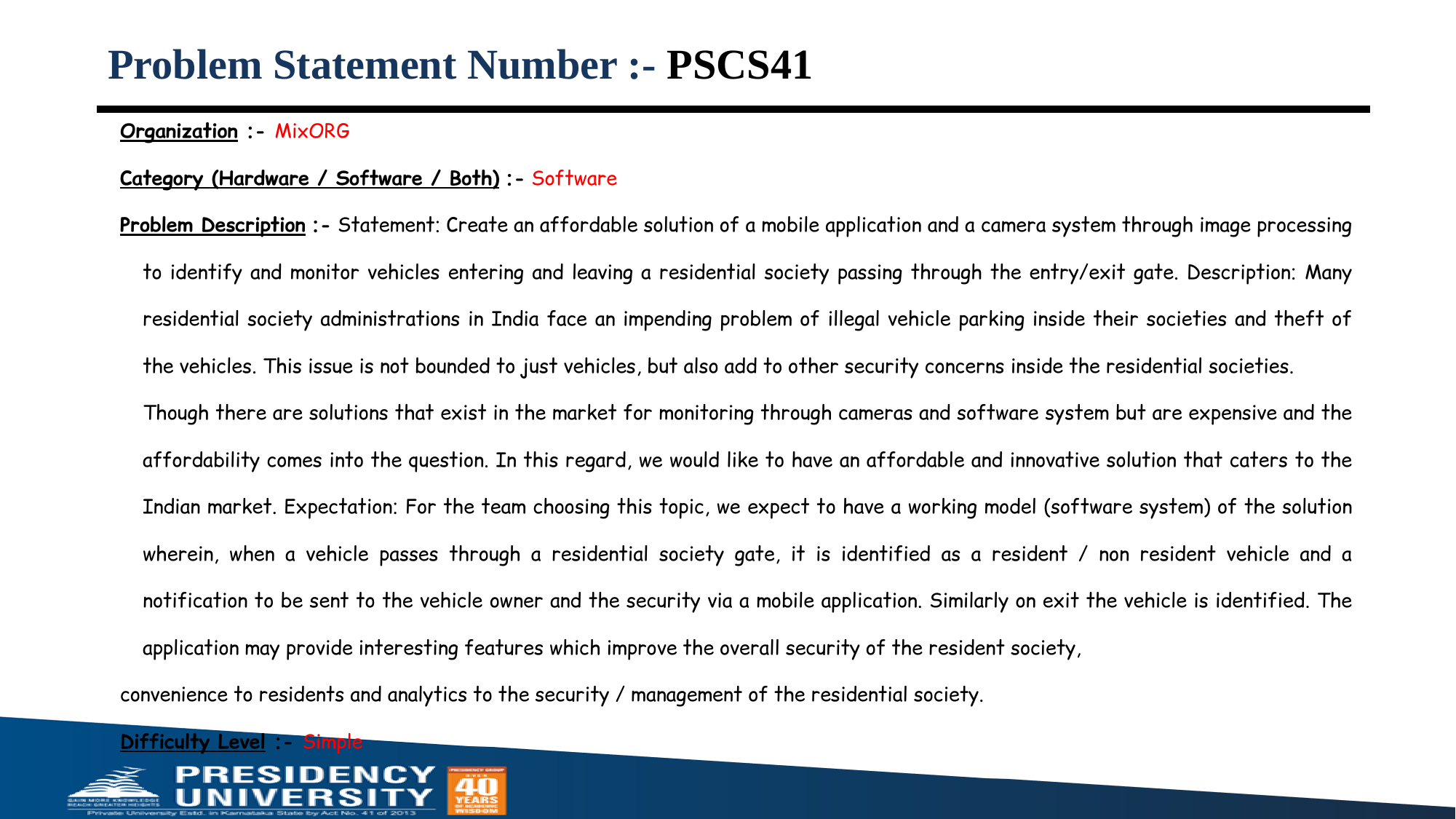

# Problem Statement Number :- PSCS41
Organization :- MixORG
Category (Hardware / Software / Both) :- Software
Problem Description :- Statement: Create an affordable solution of a mobile application and a camera system through image processing to identify and monitor vehicles entering and leaving a residential society passing through the entry/exit gate. Description: Many residential society administrations in India face an impending problem of illegal vehicle parking inside their societies and theft of the vehicles. This issue is not bounded to just vehicles, but also add to other security concerns inside the residential societies.
		Though there are solutions that exist in the market for monitoring through cameras and software system but are expensive and the affordability comes into the question. In this regard, we would like to have an affordable and innovative solution that caters to the Indian market. Expectation: For the team choosing this topic, we expect to have a working model (software system) of the solution wherein, when a vehicle passes through a residential society gate, it is identified as a resident / non resident vehicle and a notification to be sent to the vehicle owner and the security via a mobile application. Similarly on exit the vehicle is identified. The application may provide interesting features which improve the overall security of the resident society,
convenience to residents and analytics to the security / management of the residential society.
Difficulty Level :- Simple